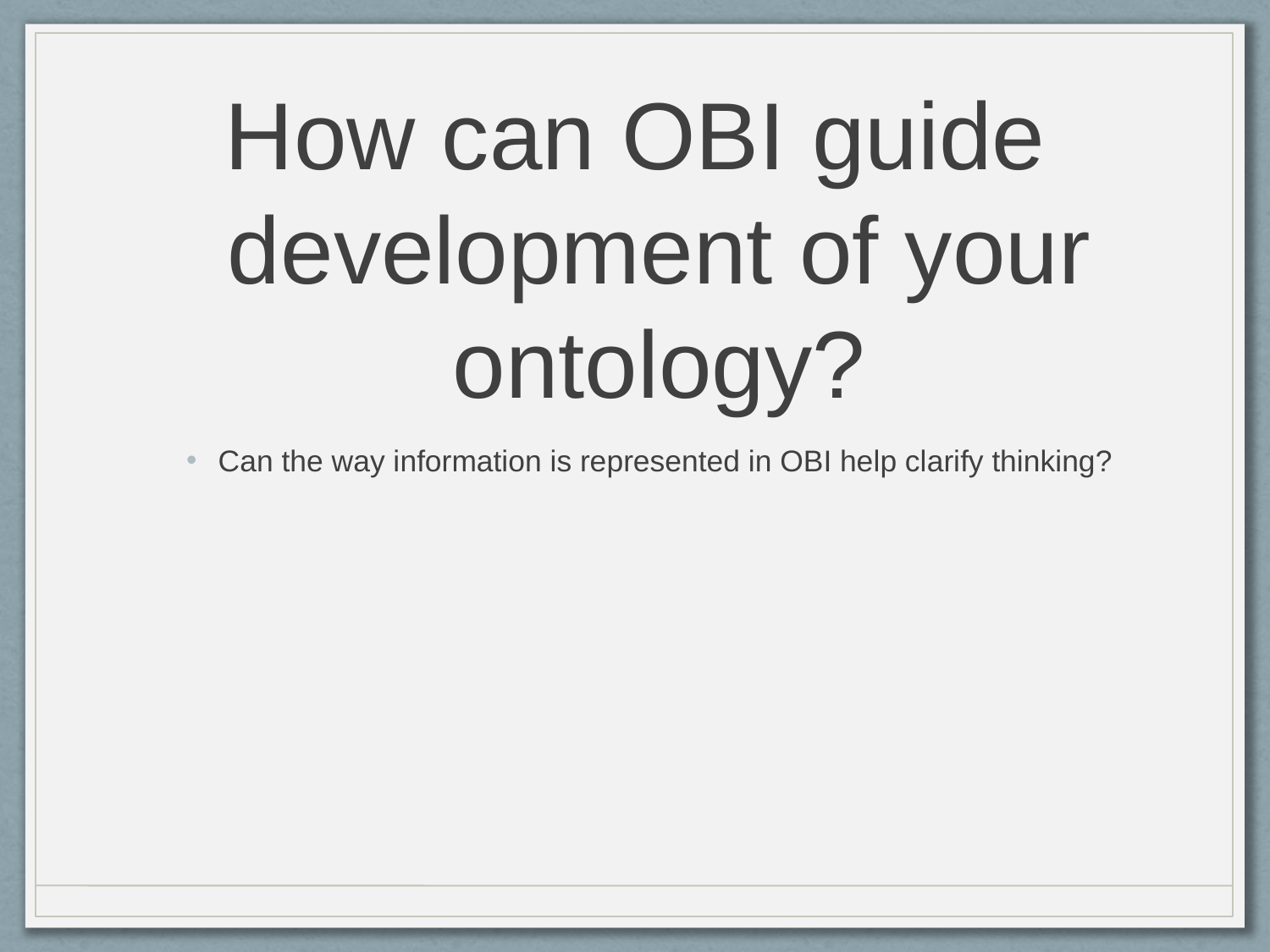

# How can OBI guide development of your ontology?
Can the way information is represented in OBI help clarify thinking?